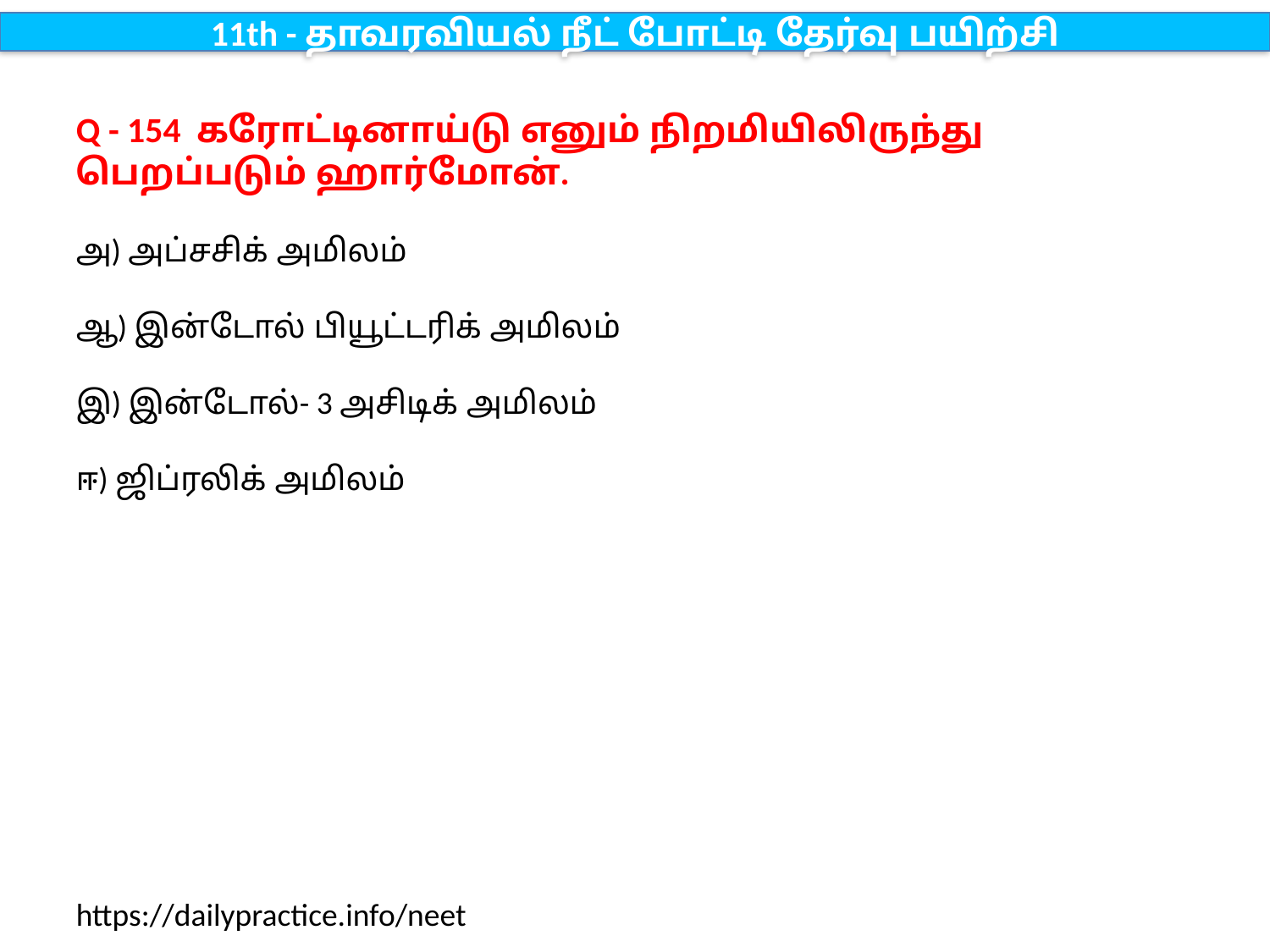

11th - தாவரவியல் நீட் போட்டி தேர்வு பயிற்சி

Q - 154  கரோட்டினாய்டு எனும் நிறமியிலிருந்து பெறப்படும் ஹார்மோன்.

அ) அப்சசிக் அமிலம்

ஆ) இன்டோல் பியூட்டரிக் அமிலம்

இ) இன்டோல்- 3 அசிடிக் அமிலம்

ஈ) ஜிப்ரலிக் அமிலம்
https://dailypractice.info/neet